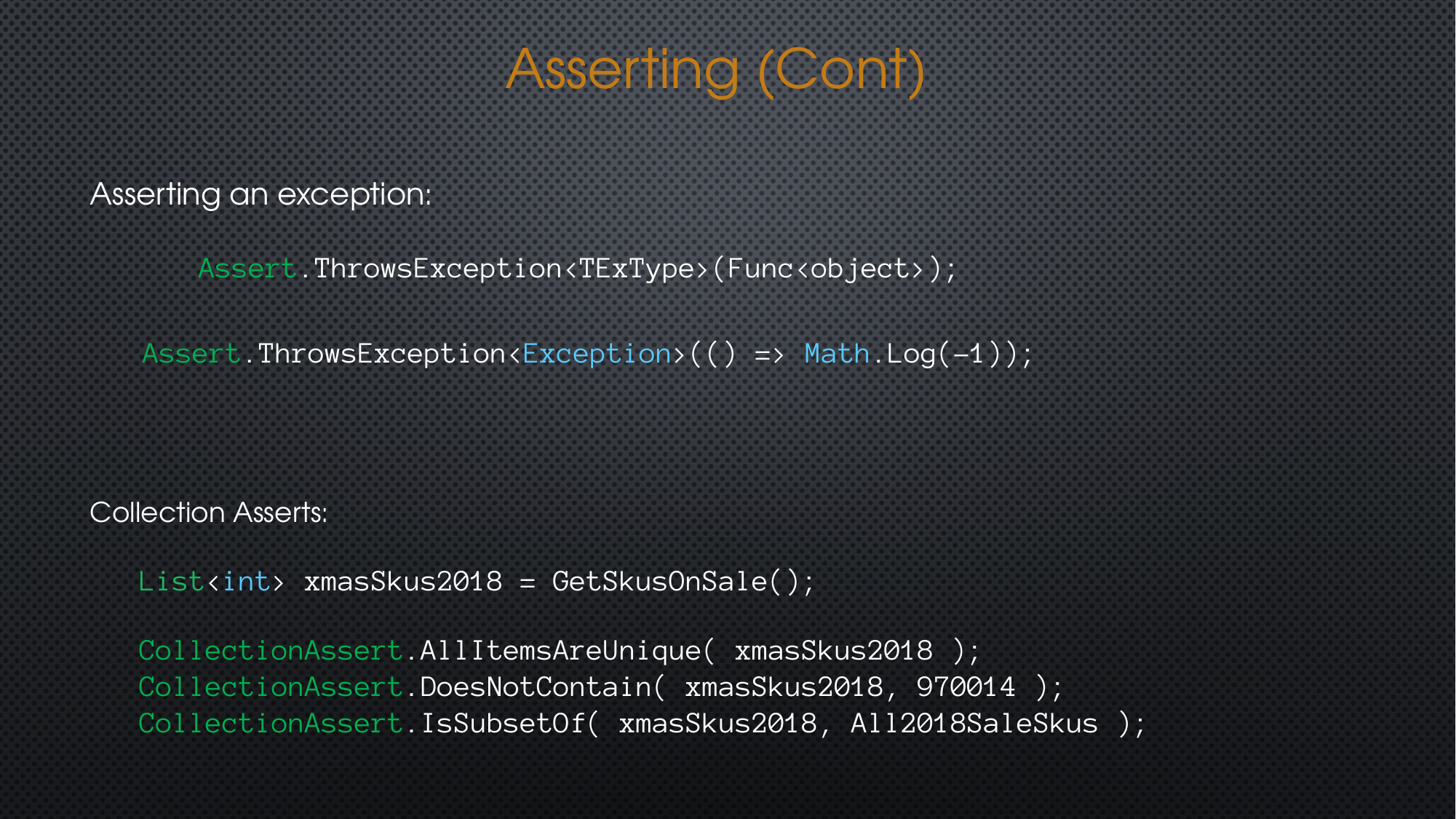

# Asserting (Cont)
Asserting an exception:

	Assert.ThrowsException<TExType>(Func<object>);

    Assert.ThrowsException<Exception>(() => Math.Log(-1));

Collection Asserts:

   List<int> xmasSkus2018 = GetSkusOnSale();

   CollectionAssert.AllItemsAreUnique( xmasSkus2018 );
   CollectionAssert.DoesNotContain( xmasSkus2018, 970014 );
   CollectionAssert.IsSubsetOf( xmasSkus2018, All2018SaleSkus );